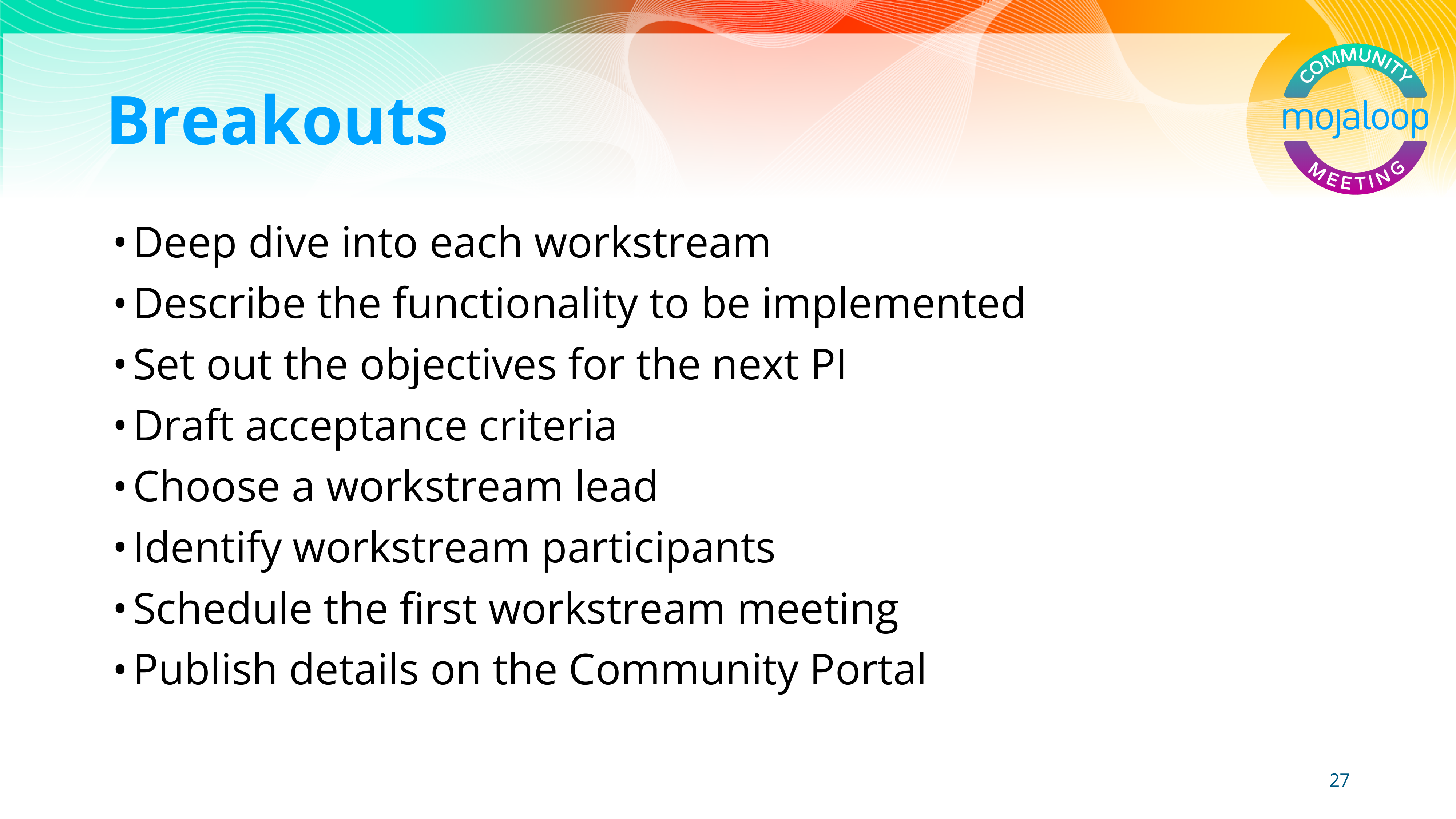

# Breakouts
Deep dive into each workstream
Describe the functionality to be implemented
Set out the objectives for the next PI
Draft acceptance criteria
Choose a workstream lead
Identify workstream participants
Schedule the first workstream meeting
Publish details on the Community Portal
27